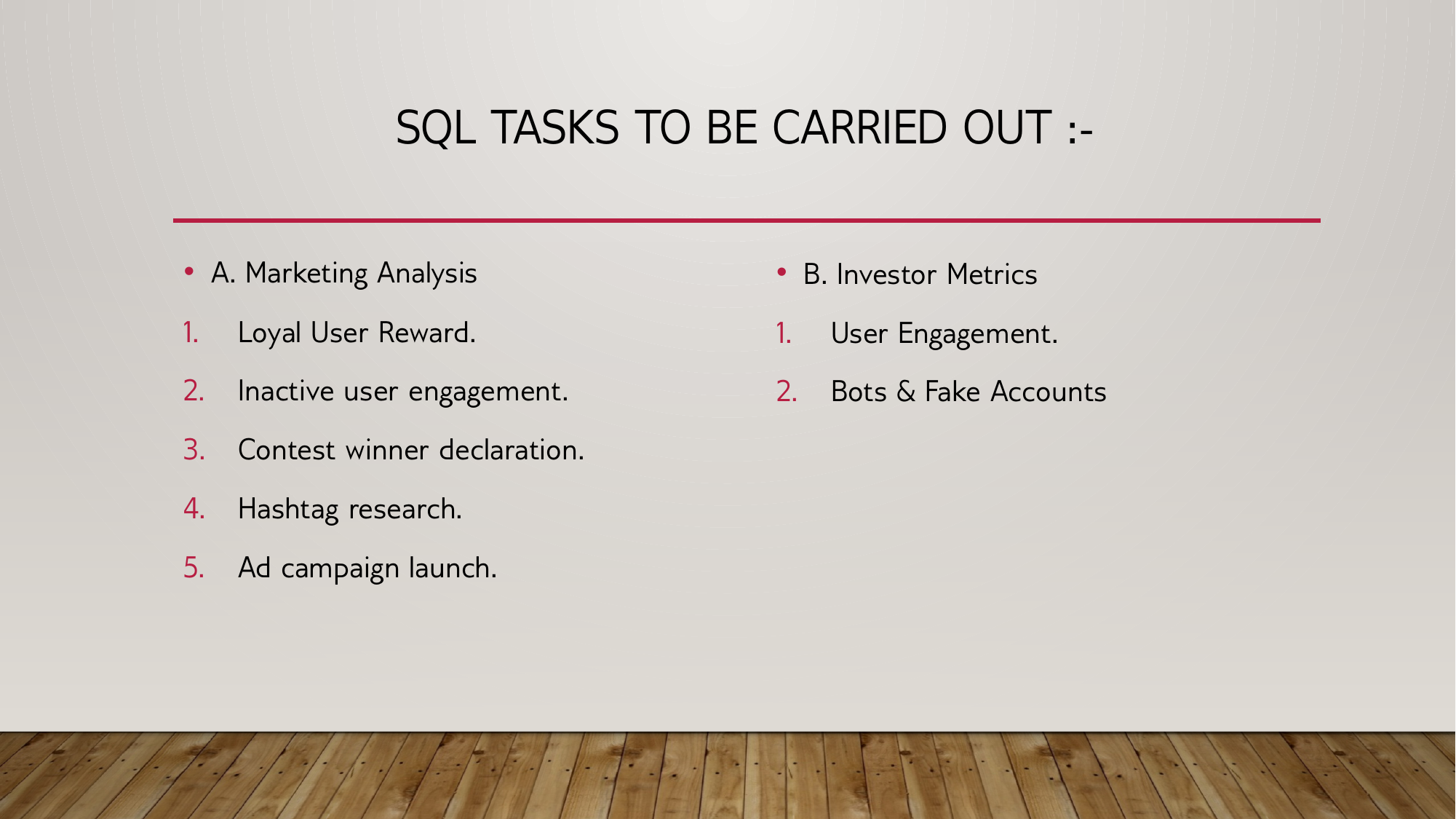

# Sql tasks to be carried out :-
A. Marketing Analysis
Loyal User Reward.
Inactive user engagement.
Contest winner declaration.
Hashtag research.
Ad campaign launch.
B. Investor Metrics
User Engagement.
Bots & Fake Accounts